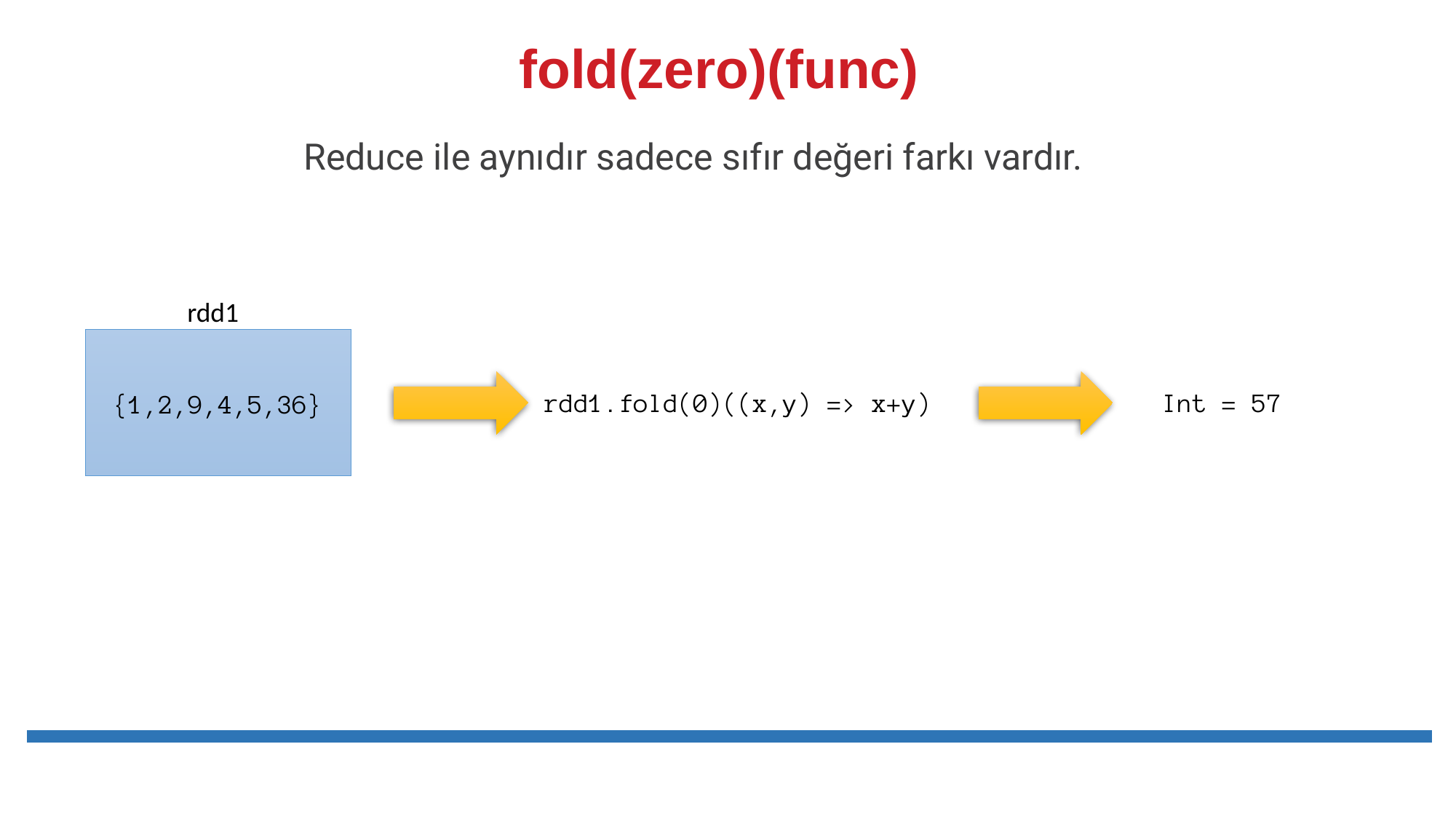

# fold(zero)(func)
Reduce ile aynıdır sadece sıfır değeri farkı vardır.
rdd1
{1,2,9,4,5,36}

rdd1.fold(0)((x,y) => x+y)
 Int = 57